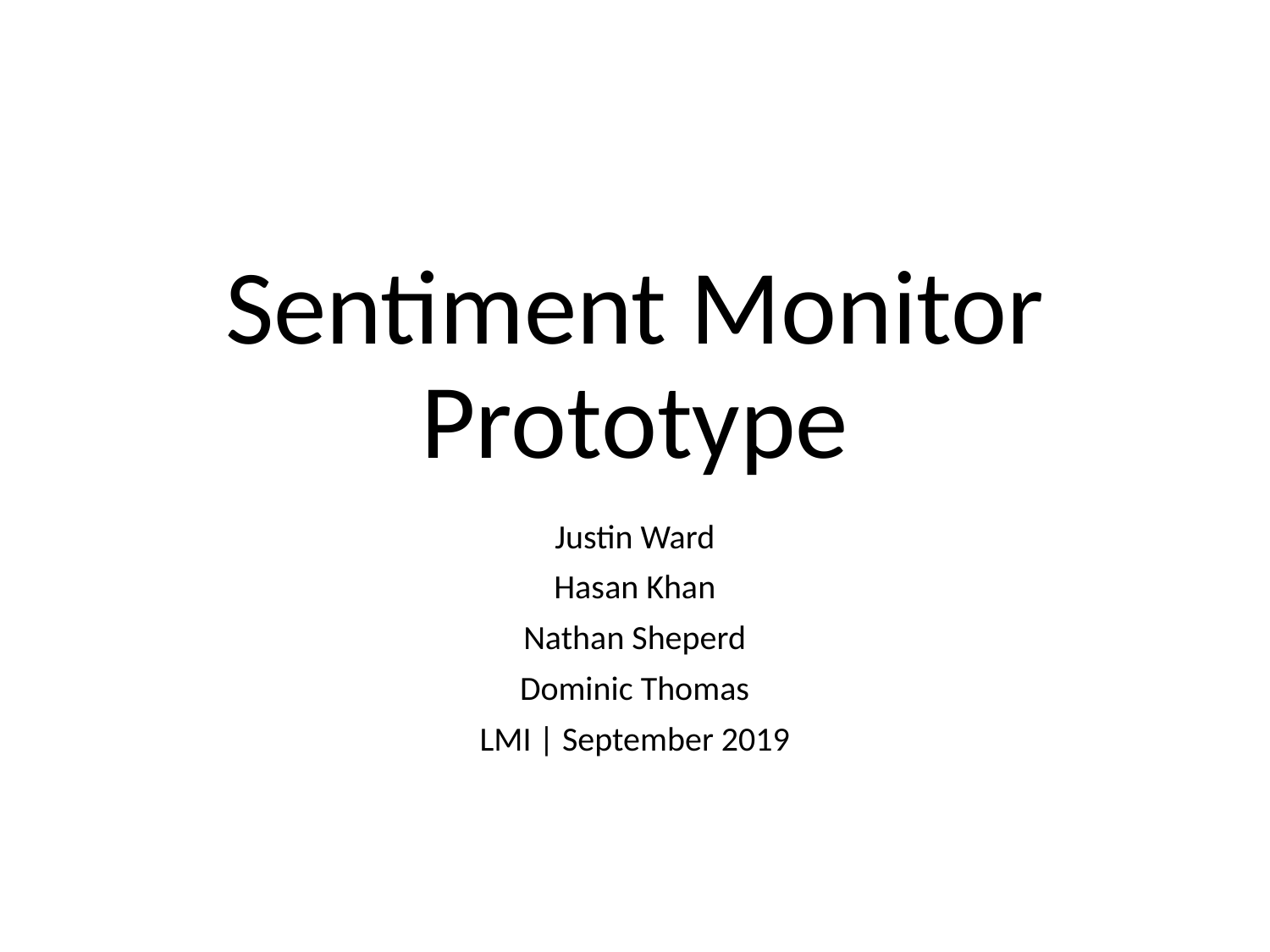

# Sentiment Monitor Prototype
Justin Ward
Hasan Khan
Nathan Sheperd
Dominic Thomas
LMI | September 2019